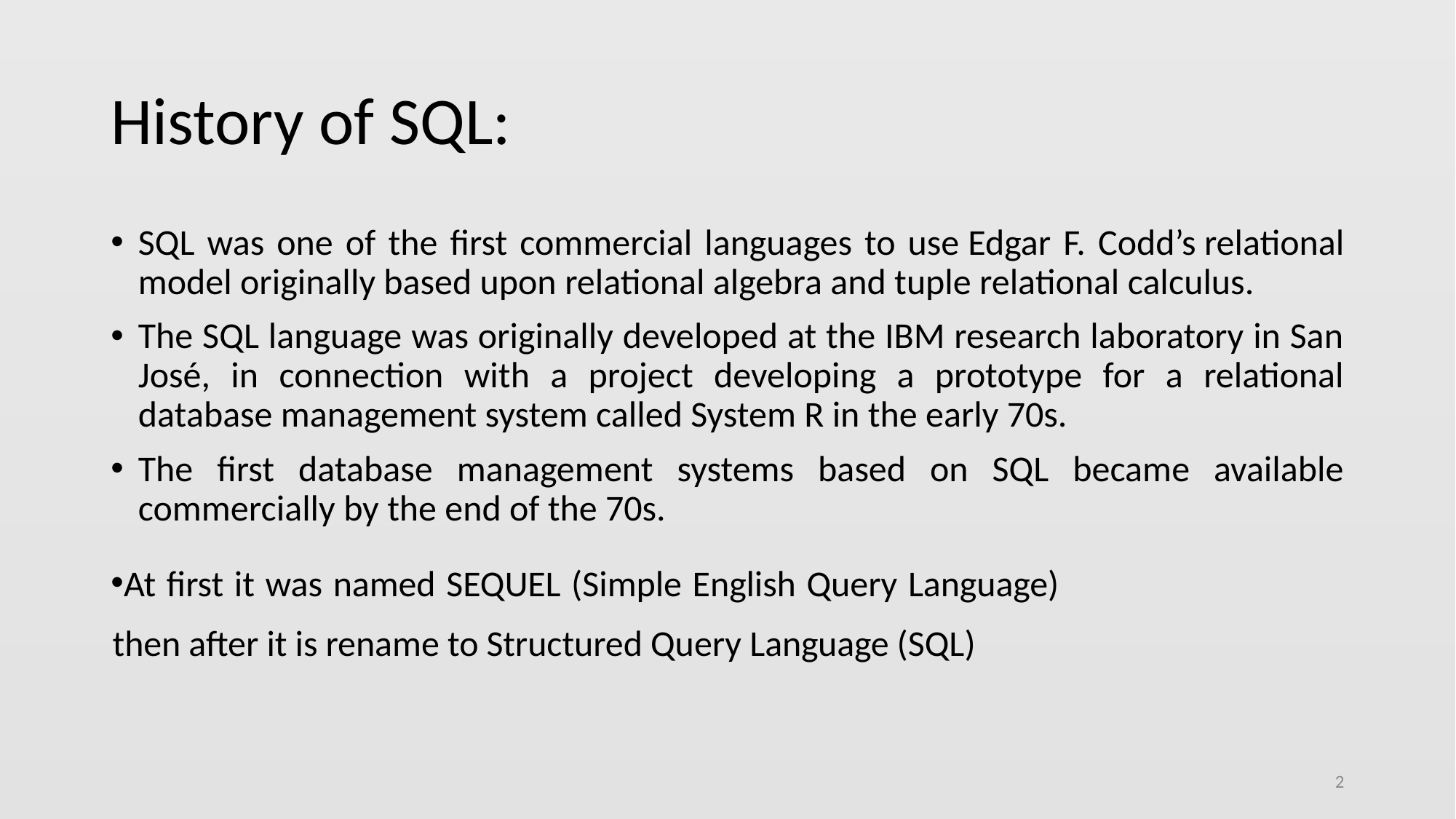

# History of SQL:
SQL was one of the first commercial languages to use Edgar F. Codd’s relational model originally based upon relational algebra and tuple relational calculus.
The SQL language was originally developed at the IBM research laboratory in San José, in connection with a project developing a prototype for a relational database management system called System R in the early 70s.
The first database management systems based on SQL became available commercially by the end of the 70s.
At first it was named SEQUEL (Simple English Query Language)   then after it is rename to Structured Query Language (SQL)
2